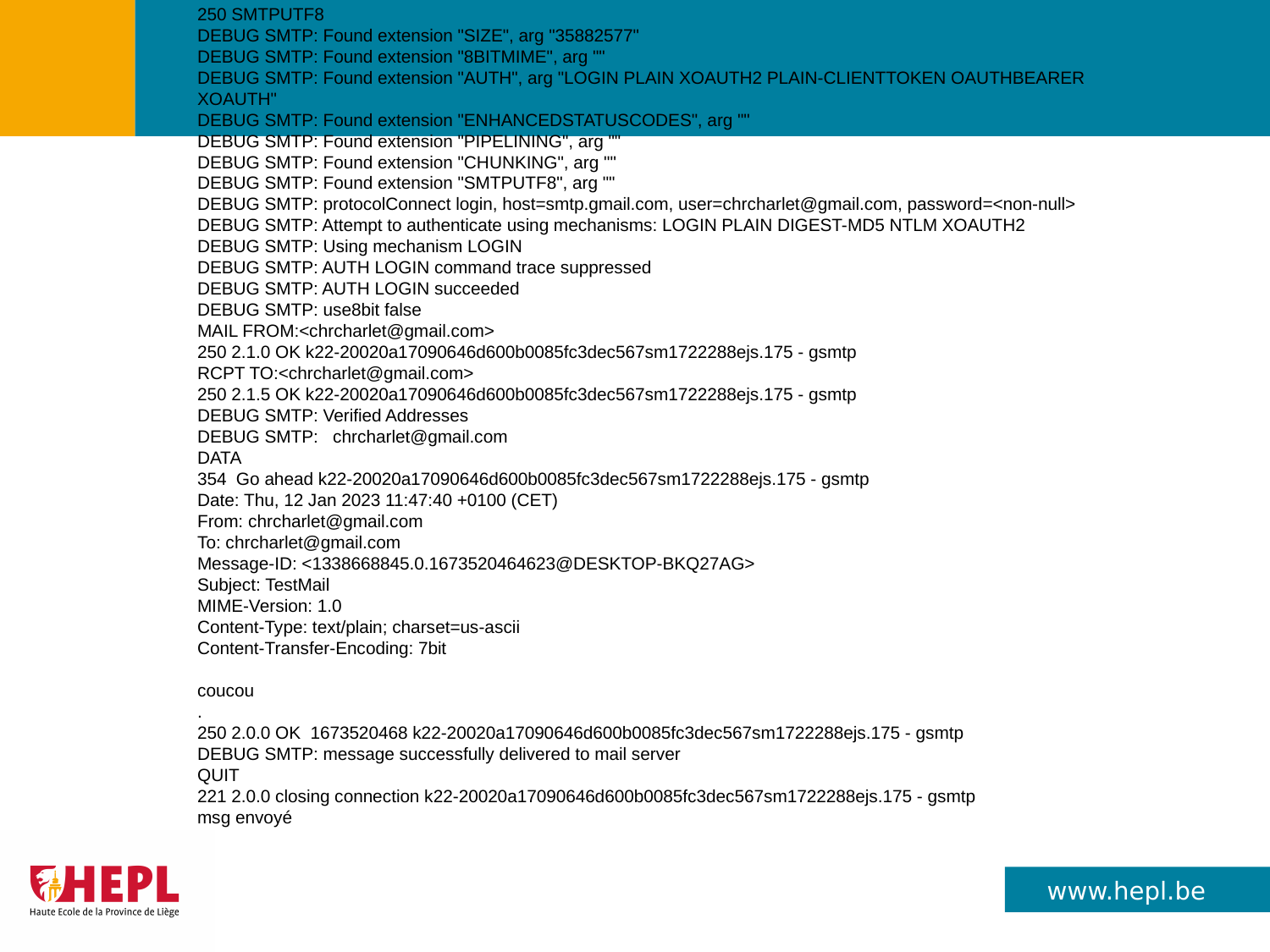

#
run:
DEBUG: setDebug: JavaMail version 1.6.2
DEBUG: getProvider() returning javax.mail.Provider[TRANSPORT,smtp,com.sun.mail.smtp.SMTPTransport,Oracle]
DEBUG SMTP: need username and password for authentication
DEBUG SMTP: protocolConnect returning false, host=smtp.gmail.com, user=christophe.charlet, password=<null>
DEBUG SMTP: useEhlo true, useAuth true
DEBUG SMTP: trying to connect to host "smtp.gmail.com", port 587, isSSL false
220 smtp.gmail.com ESMTP k22-20020a17090646d600b0085fc3dec567sm1722288ejs.175 - gsmtp
DEBUG SMTP: connected to host "smtp.gmail.com", port: 587
EHLO DESKTOP-BKQ27AG
250-smtp.gmail.com at your service, [109.89.212.241]
250-SIZE 35882577
250-8BITMIME
250-STARTTLS
250-ENHANCEDSTATUSCODES
250-PIPELINING
250-CHUNKING
250 SMTPUTF8
DEBUG SMTP: Found extension "SIZE", arg "35882577"
DEBUG SMTP: Found extension "8BITMIME", arg ""
DEBUG SMTP: Found extension "STARTTLS", arg ""
DEBUG SMTP: Found extension "ENHANCEDSTATUSCODES", arg ""
DEBUG SMTP: Found extension "PIPELINING", arg ""
DEBUG SMTP: Found extension "CHUNKING", arg ""
DEBUG SMTP: Found extension "SMTPUTF8", arg ""
STARTTLS
220 2.0.0 Ready to start TLS
EHLO DESKTOP-BKQ27AG
250-smtp.gmail.com at your service, [109.89.212.241]
250-SIZE 35882577
250-8BITMIME
250-AUTH LOGIN PLAIN XOAUTH2 PLAIN-CLIENTTOKEN OAUTHBEARER XOAUTH
250-ENHANCEDSTATUSCODES
250-PIPELINING
250-CHUNKING
250 SMTPUTF8
DEBUG SMTP: Found extension "SIZE", arg "35882577"
DEBUG SMTP: Found extension "8BITMIME", arg ""
DEBUG SMTP: Found extension "AUTH", arg "LOGIN PLAIN XOAUTH2 PLAIN-CLIENTTOKEN OAUTHBEARER XOAUTH"
DEBUG SMTP: Found extension "ENHANCEDSTATUSCODES", arg ""
DEBUG SMTP: Found extension "PIPELINING", arg ""
DEBUG SMTP: Found extension "CHUNKING", arg ""
DEBUG SMTP: Found extension "SMTPUTF8", arg ""
DEBUG SMTP: protocolConnect login, host=smtp.gmail.com, user=chrcharlet@gmail.com, password=<non-null>
DEBUG SMTP: Attempt to authenticate using mechanisms: LOGIN PLAIN DIGEST-MD5 NTLM XOAUTH2
DEBUG SMTP: Using mechanism LOGIN
DEBUG SMTP: AUTH LOGIN command trace suppressed
DEBUG SMTP: AUTH LOGIN succeeded
DEBUG SMTP: use8bit false
MAIL FROM:<chrcharlet@gmail.com>
250 2.1.0 OK k22-20020a17090646d600b0085fc3dec567sm1722288ejs.175 - gsmtp
RCPT TO:<chrcharlet@gmail.com>
250 2.1.5 OK k22-20020a17090646d600b0085fc3dec567sm1722288ejs.175 - gsmtp
DEBUG SMTP: Verified Addresses
DEBUG SMTP:   chrcharlet@gmail.com
DATA
354  Go ahead k22-20020a17090646d600b0085fc3dec567sm1722288ejs.175 - gsmtp
Date: Thu, 12 Jan 2023 11:47:40 +0100 (CET)
From: chrcharlet@gmail.com
To: chrcharlet@gmail.com
Message-ID: <1338668845.0.1673520464623@DESKTOP-BKQ27AG>
Subject: TestMail
MIME-Version: 1.0
Content-Type: text/plain; charset=us-ascii
Content-Transfer-Encoding: 7bit

coucou
.
250 2.0.0 OK  1673520468 k22-20020a17090646d600b0085fc3dec567sm1722288ejs.175 - gsmtp
DEBUG SMTP: message successfully delivered to mail server
QUIT
221 2.0.0 closing connection k22-20020a17090646d600b0085fc3dec567sm1722288ejs.175 - gsmtp
msg envoyé